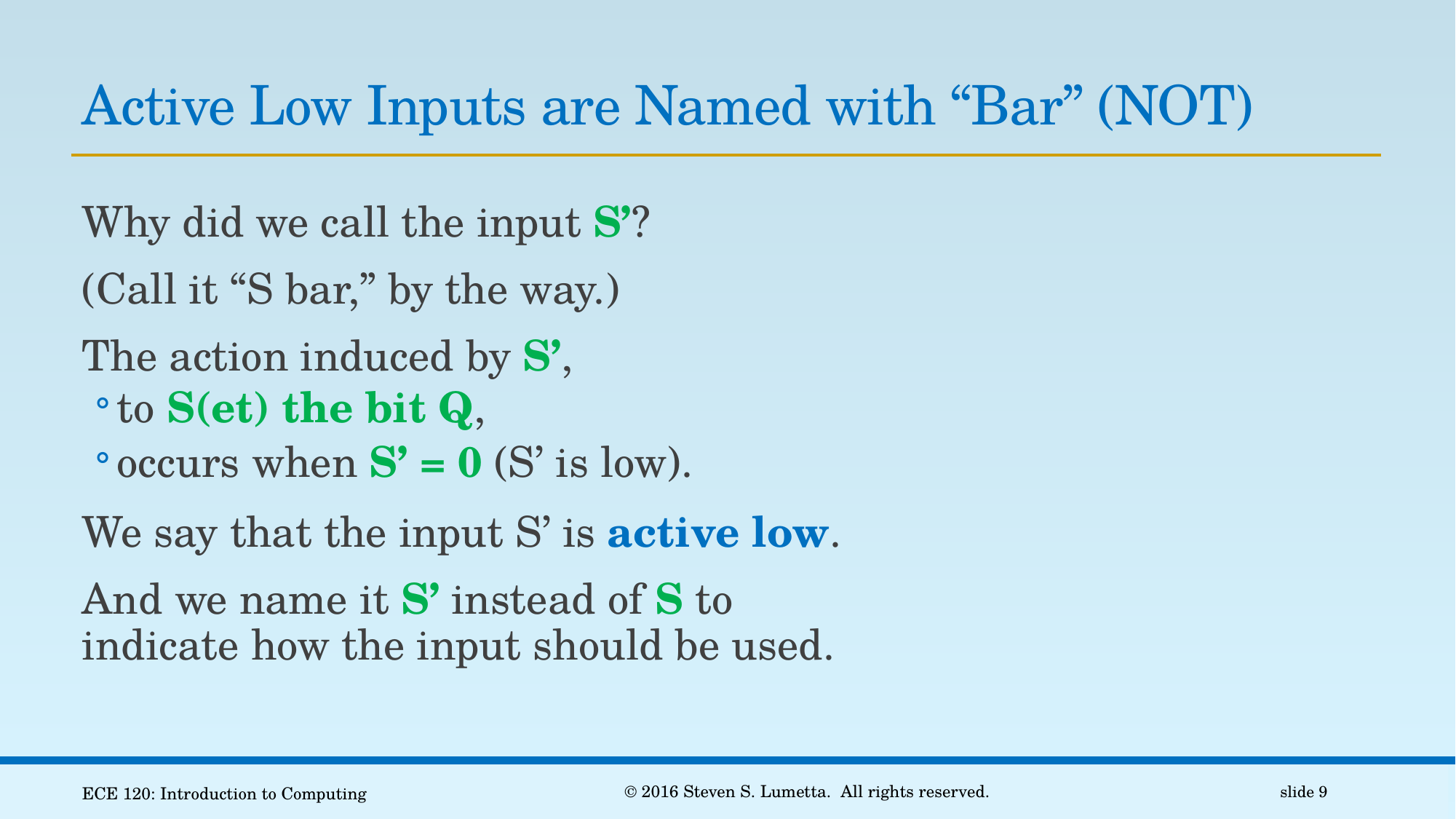

# Active Low Inputs are Named with “Bar” (NOT)
Why did we call the input S’?
(Call it “S bar,” by the way.)
The action induced by S’,
to S(et) the bit Q,
occurs when S’ = 0 (S’ is low).
We say that the input S’ is active low.
And we name it S’ instead of S to
indicate how the input should be used.
ECE 120: Introduction to Computing
© 2016 Steven S. Lumetta.  All rights reserved.
slide 9